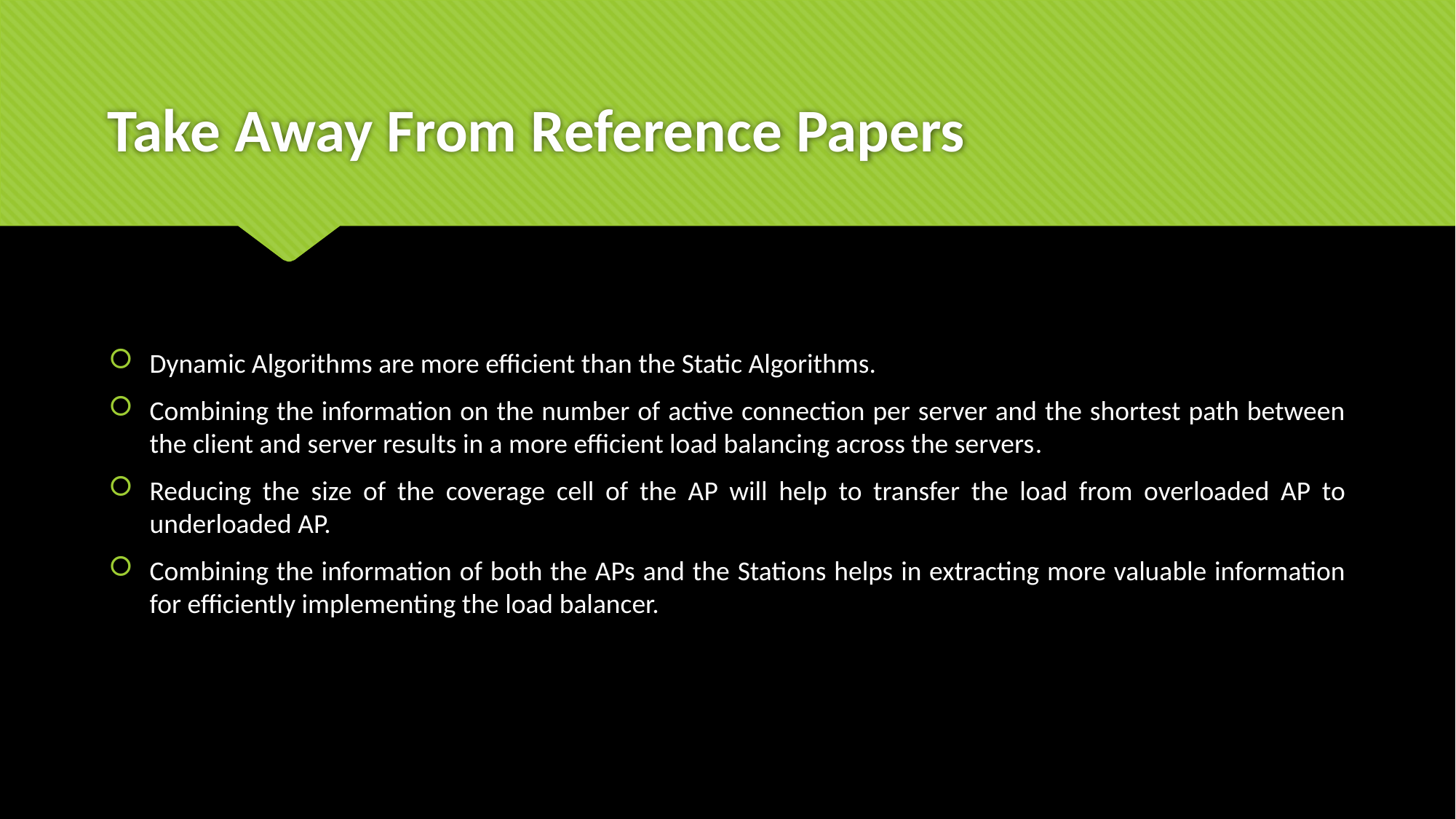

# Take Away From Reference Papers
Dynamic Algorithms are more efficient than the Static Algorithms.
Combining the information on the number of active connection per server and the shortest path between the client and server results in a more efficient load balancing across the servers.
Reducing the size of the coverage cell of the AP will help to transfer the load from overloaded AP to underloaded AP.
Combining the information of both the APs and the Stations helps in extracting more valuable information for efficiently implementing the load balancer.